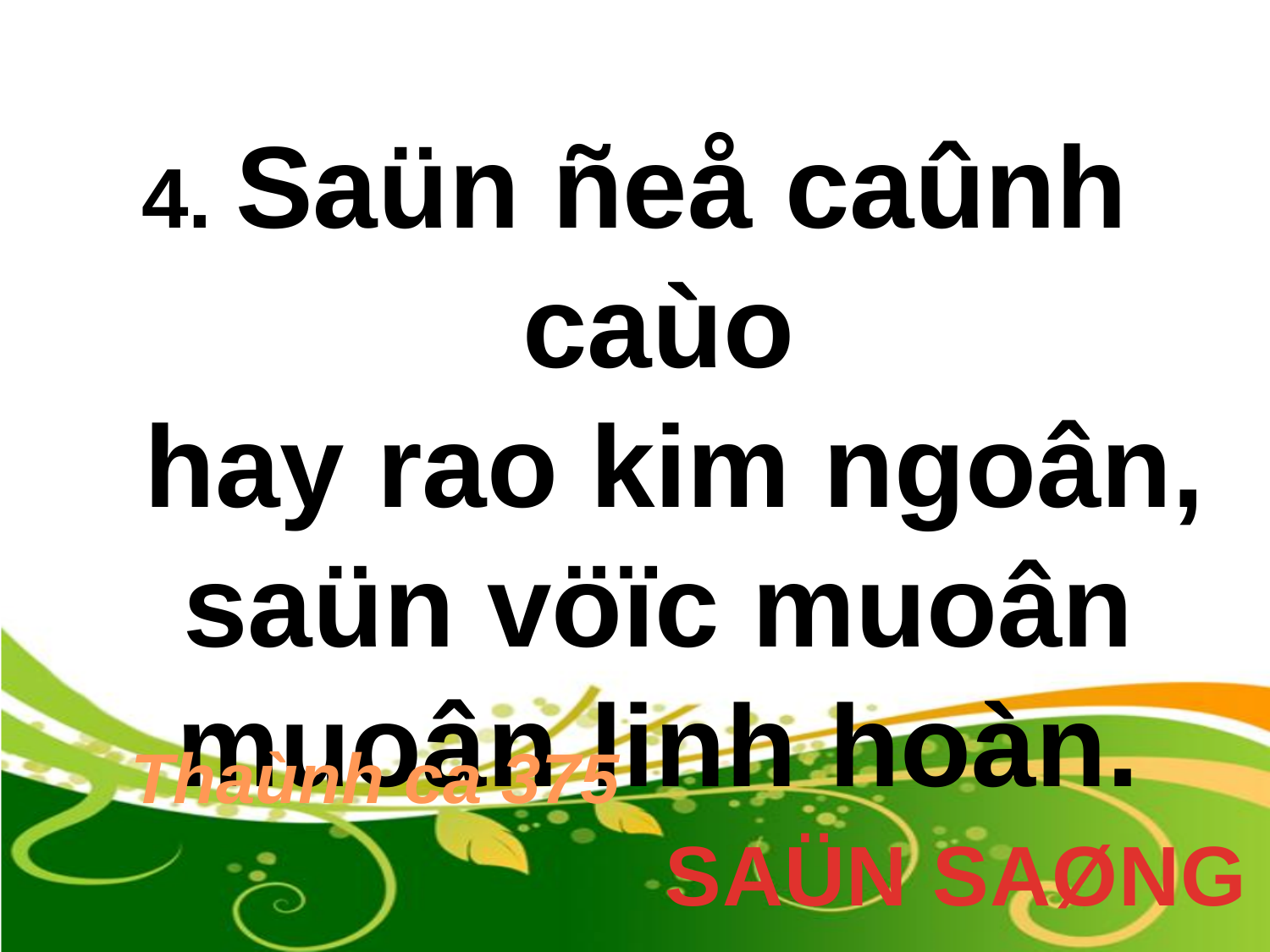

4. Saün ñeå caûnh caùo
 hay rao kim ngoân,
 saün vöïc muoân
muoân linh hoàn.

Thaùnh ca 375
SAÜN SAØNG